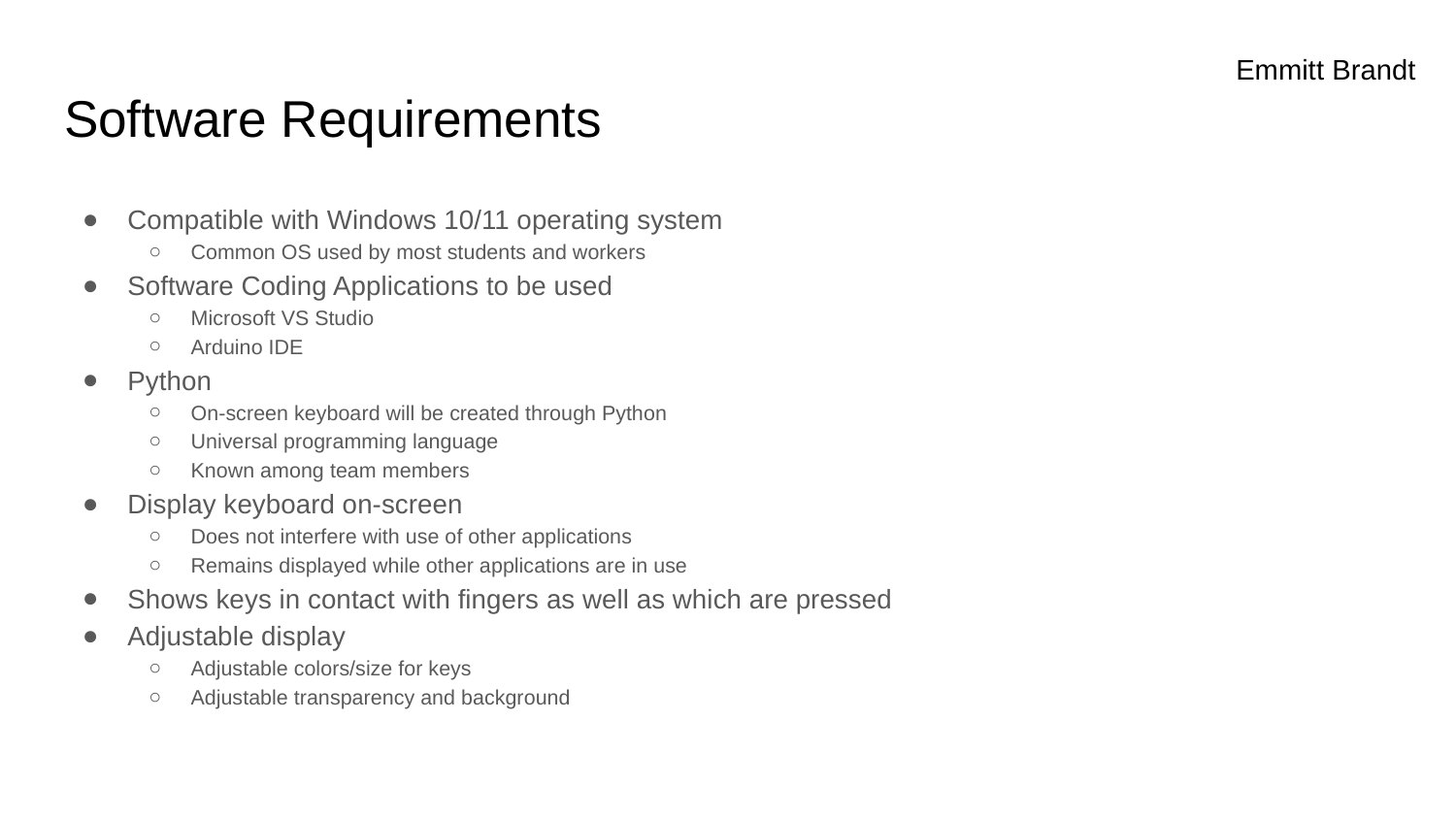

Emmitt Brandt
# Software Requirements
Compatible with Windows 10/11 operating system
Common OS used by most students and workers
Software Coding Applications to be used
Microsoft VS Studio
Arduino IDE
Python
On-screen keyboard will be created through Python
Universal programming language
Known among team members
Display keyboard on-screen
Does not interfere with use of other applications
Remains displayed while other applications are in use
Shows keys in contact with fingers as well as which are pressed
Adjustable display
Adjustable colors/size for keys
Adjustable transparency and background